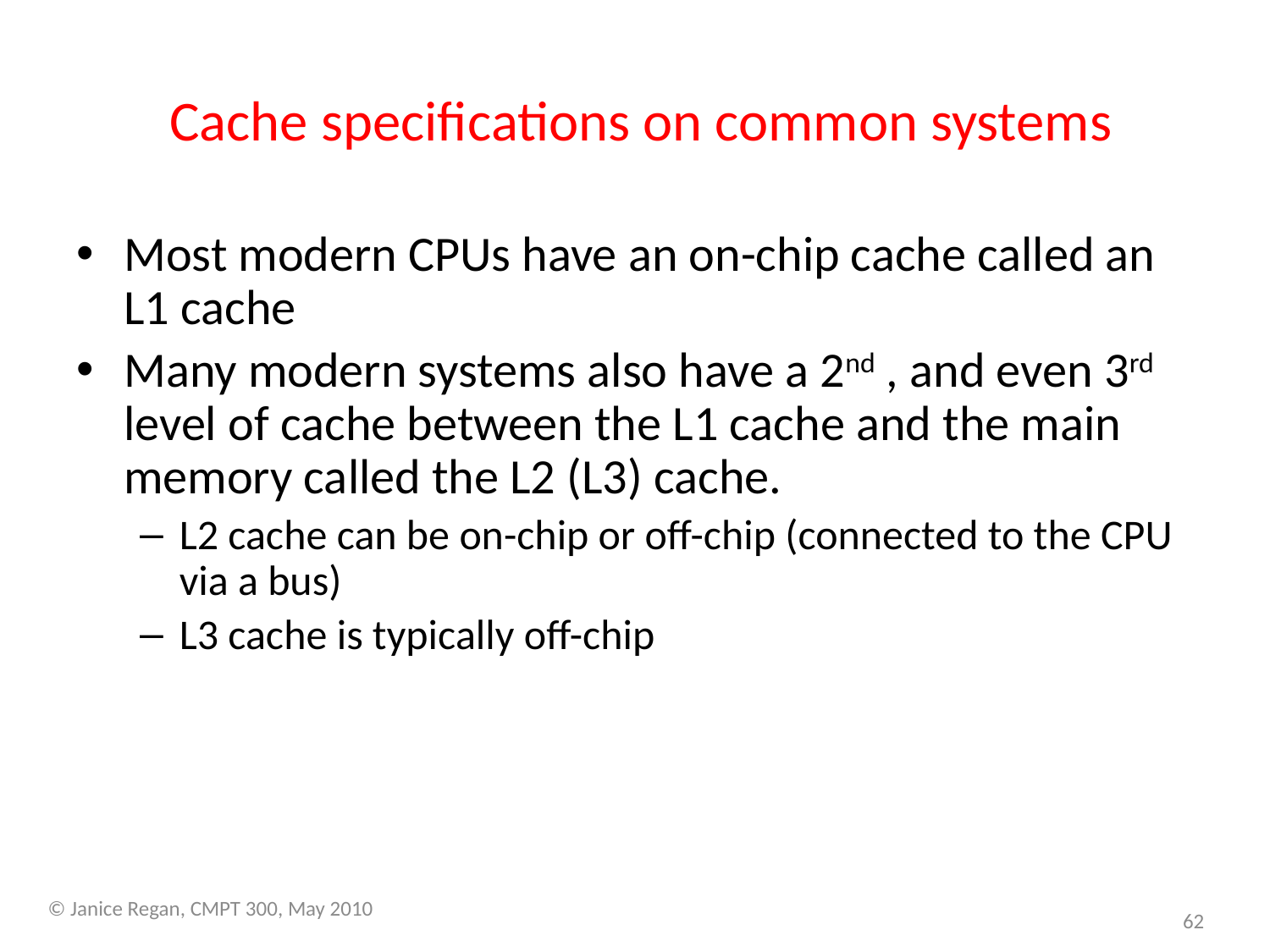

# Cache specifications on common systems
Most modern CPUs have an on-chip cache called an L1 cache
Many modern systems also have a 2nd , and even 3rd level of cache between the L1 cache and the main memory called the L2 (L3) cache.
L2 cache can be on-chip or off-chip (connected to the CPU via a bus)
L3 cache is typically off-chip
© Janice Regan, CMPT 300, May 2010
62